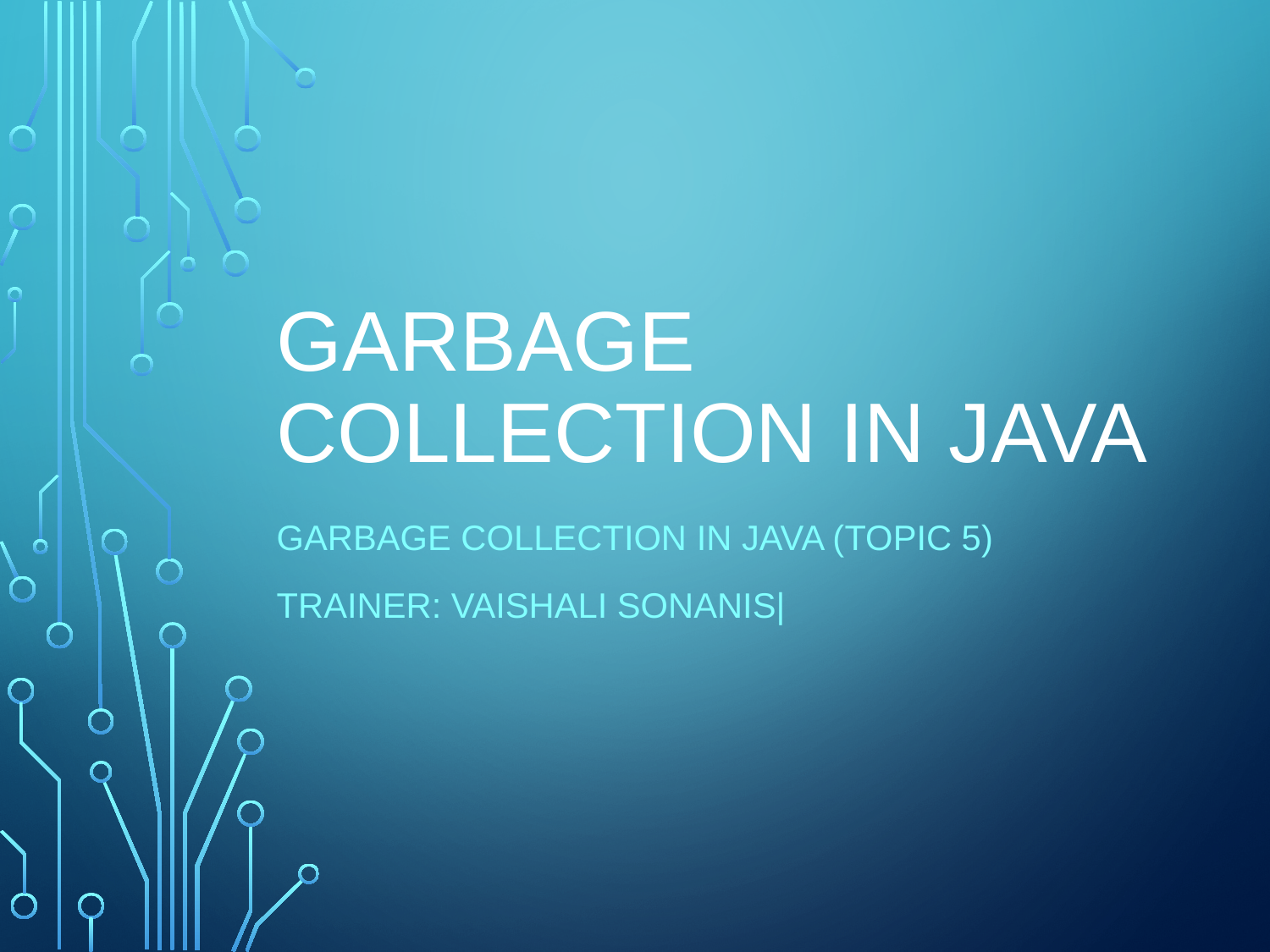

# Garbage Collection in Java
Garbage collection in java (Topic 5)
Trainer: Vaishali Sonanis|